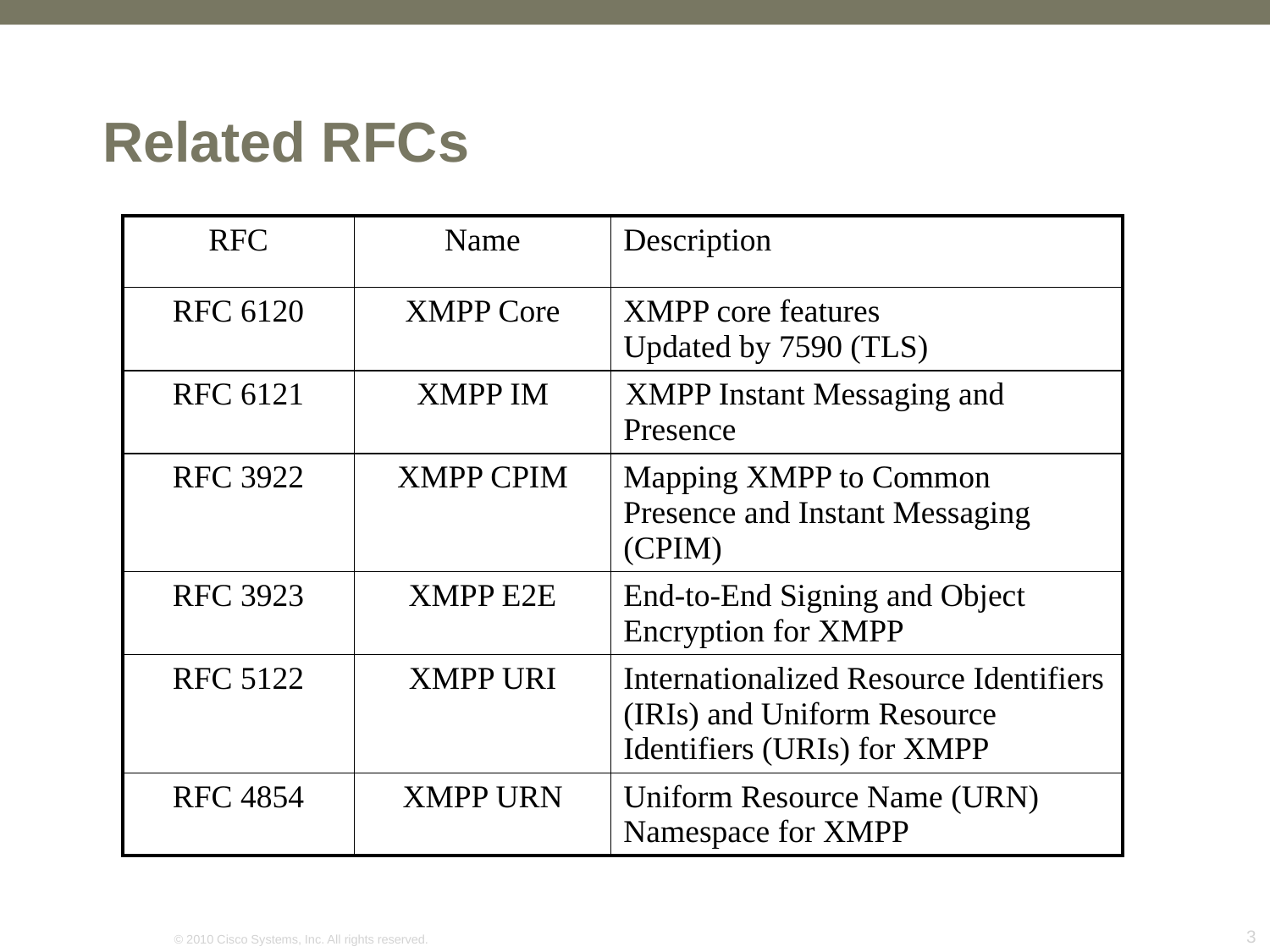

# Related RFCs
| RFC | Name | Description |
| --- | --- | --- |
| RFC 6120 | XMPP Core | XMPP core features Updated by 7590 (TLS) |
| RFC 6121 | XMPP IM | XMPP Instant Messaging and Presence |
| RFC 3922 | XMPP CPIM | Mapping XMPP to Common Presence and Instant Messaging (CPIM) |
| RFC 3923 | XMPP E2E | End-to-End Signing and Object Encryption for XMPP |
| RFC 5122 | XMPP URI | Internationalized Resource Identifiers (IRIs) and Uniform Resource Identifiers (URIs) for XMPP |
| RFC 4854 | XMPP URN | Uniform Resource Name (URN) Namespace for XMPP |